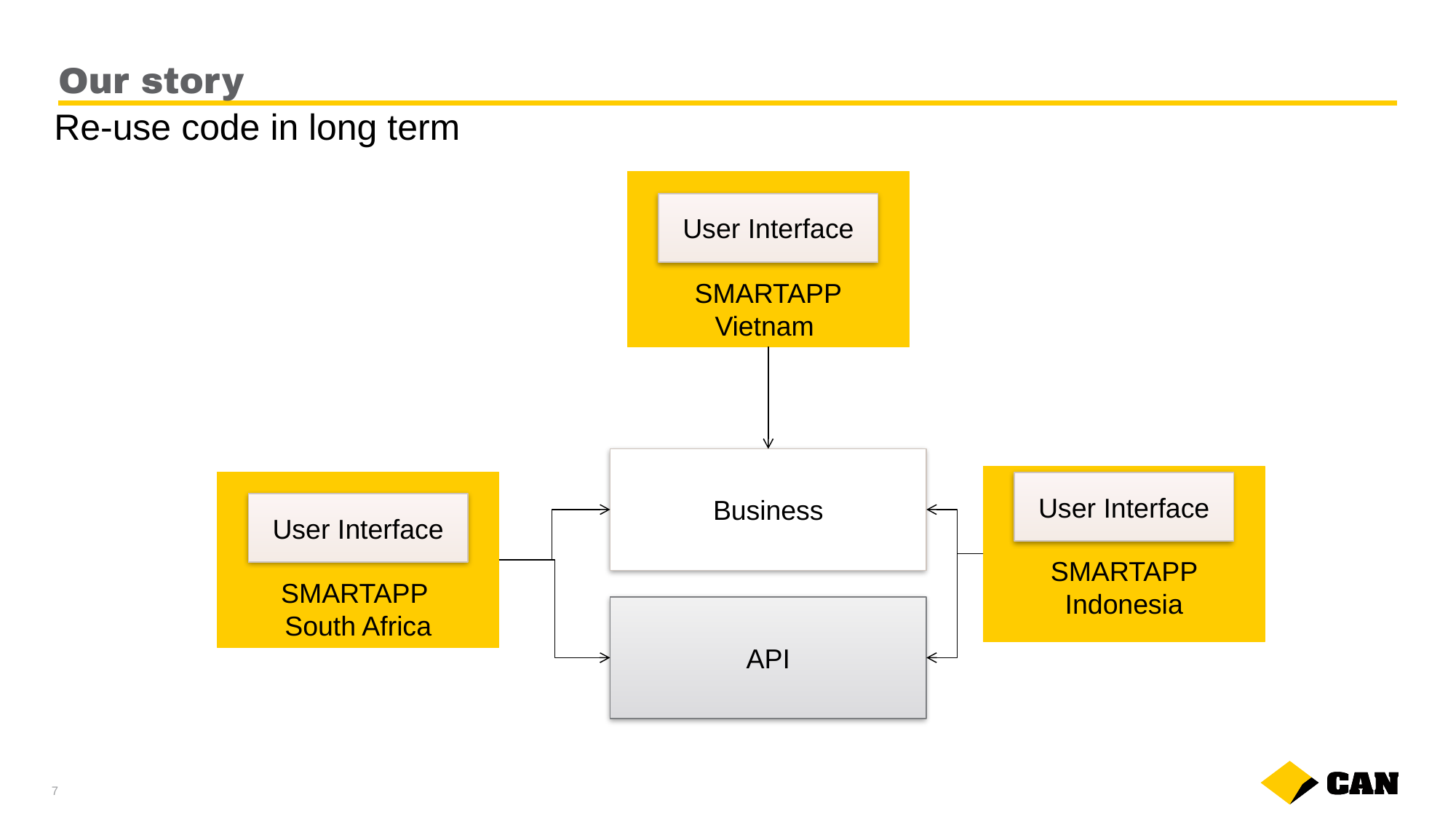

# Our story
Re-use code in long term

SMARTAPP
Vietnam
User Interface
Business

SMARTAPP Indonesia

SMARTAPP
South Africa
User Interface
User Interface
API